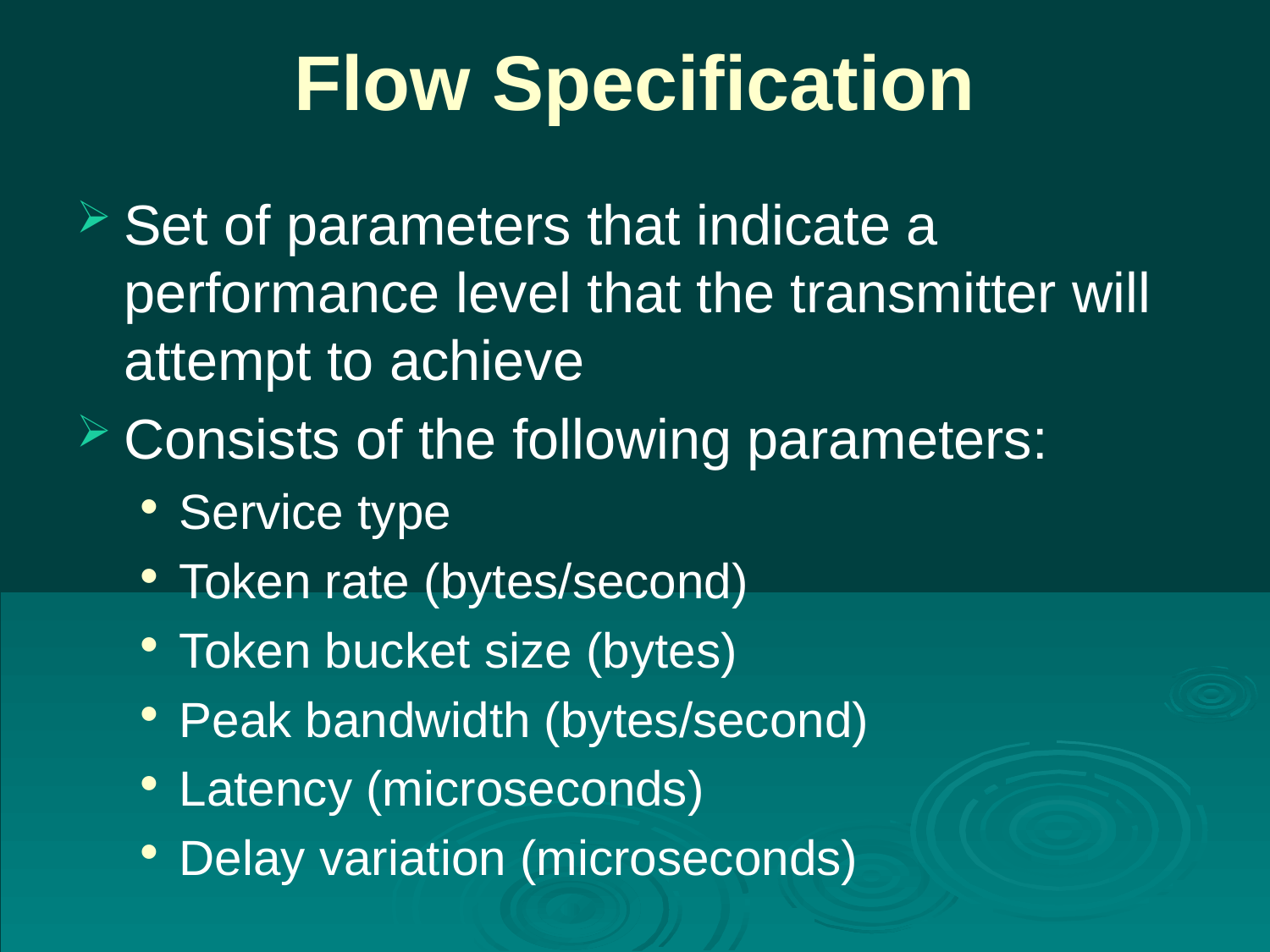

# Flow Specification
Set of parameters that indicate a performance level that the transmitter will attempt to achieve
Consists of the following parameters:
Service type
Token rate (bytes/second)
Token bucket size (bytes)
Peak bandwidth (bytes/second)
Latency (microseconds)
Delay variation (microseconds)